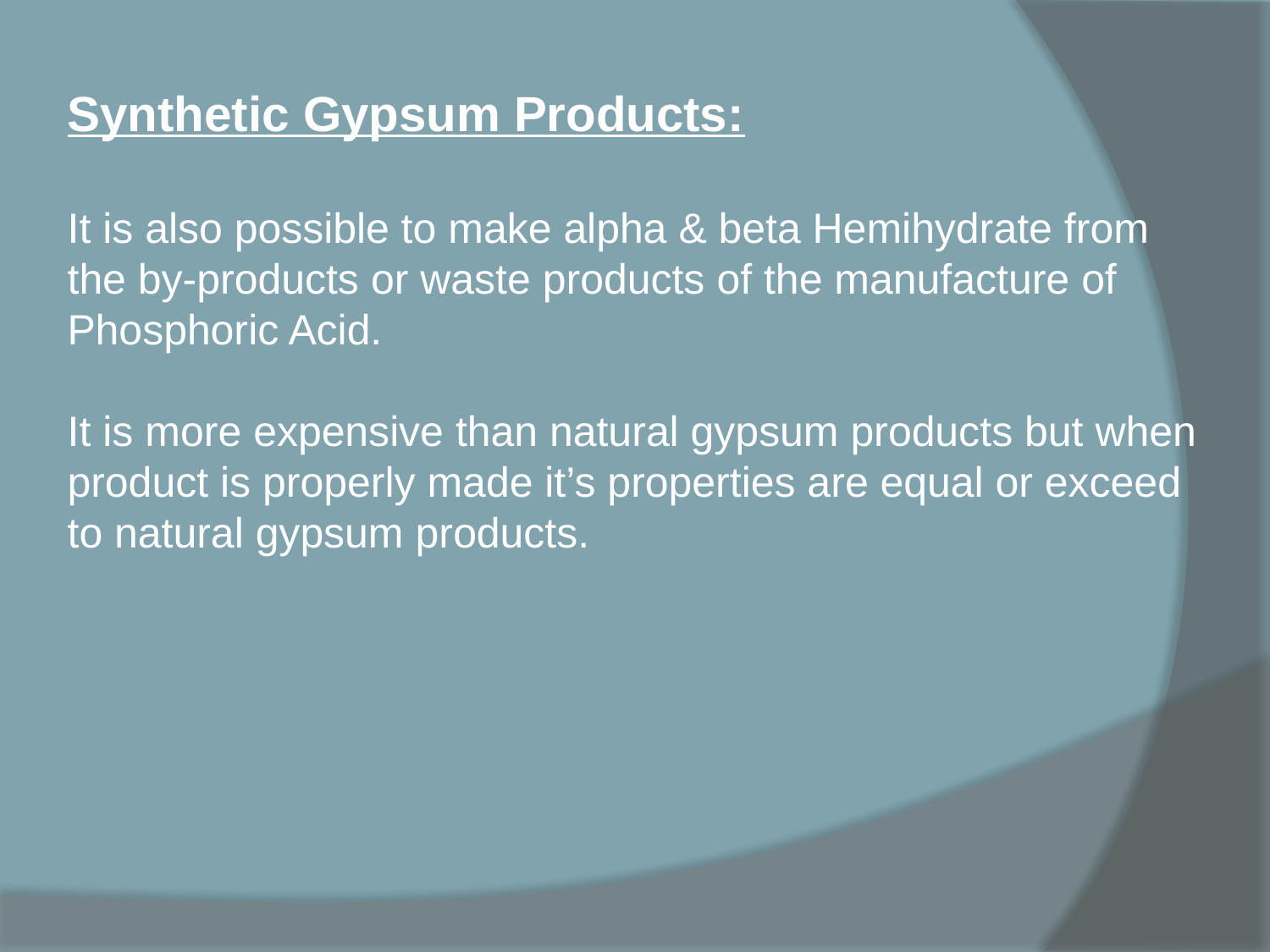

Synthetic Gypsum Products:

It is also possible to make alpha & beta Hemihydrate from the by-products or waste products of the manufacture of Phosphoric Acid.

It is more expensive than natural gypsum products but when product is properly made it’s properties are equal or exceed to natural gypsum products.